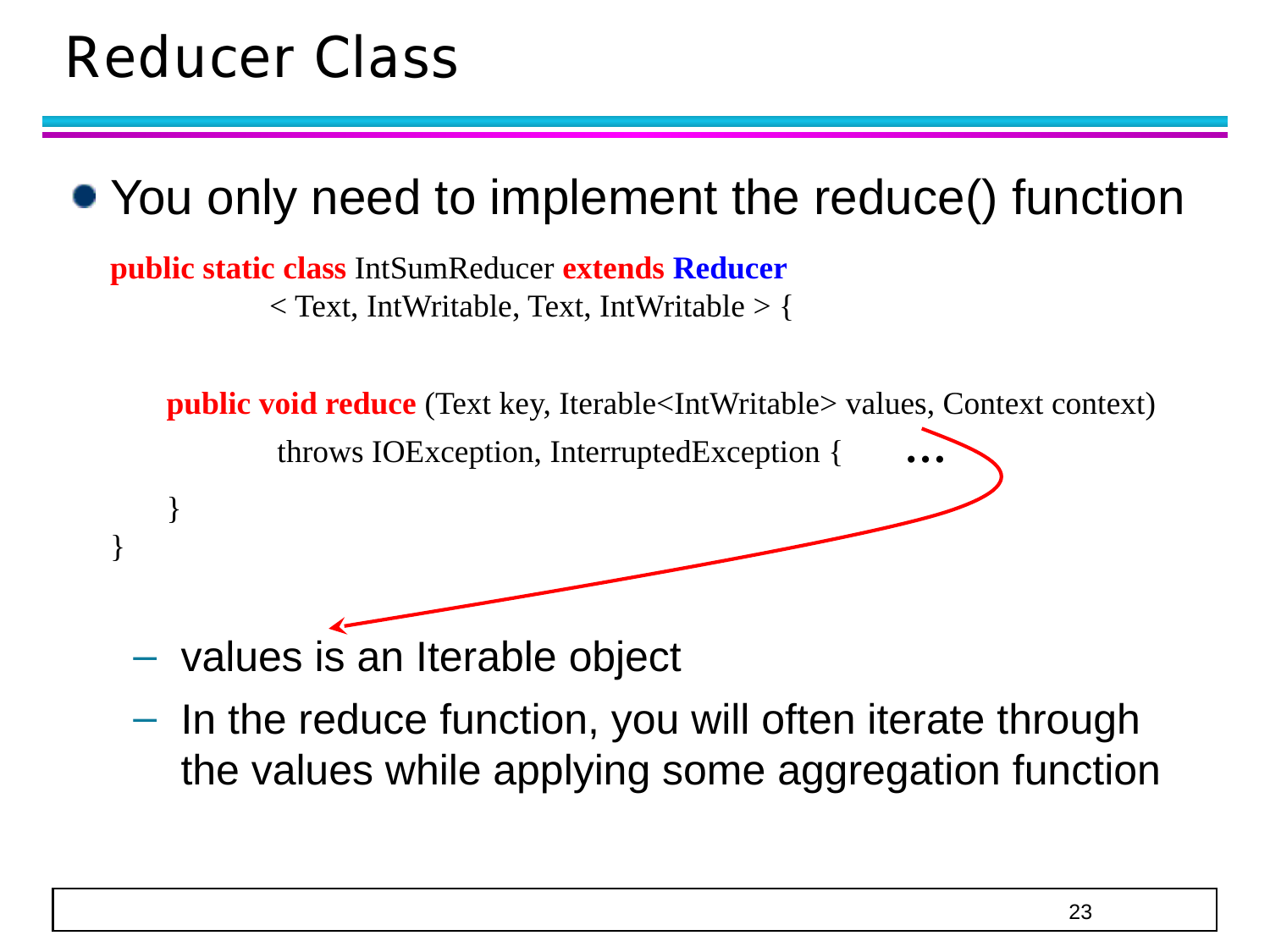

# Reducer Class
You only need to implement the reduce() function
	public static class IntSumReducer extends Reducer
	    < Text, IntWritable, Text, IntWritable > {
	       public void reduce (Text key, Iterable<IntWritable> values, Context context)
	     throws IOException, InterruptedException { 	    …
	       }
}

values is an Iterable object
In the reduce function, you will often iterate through the values while applying some aggregation function